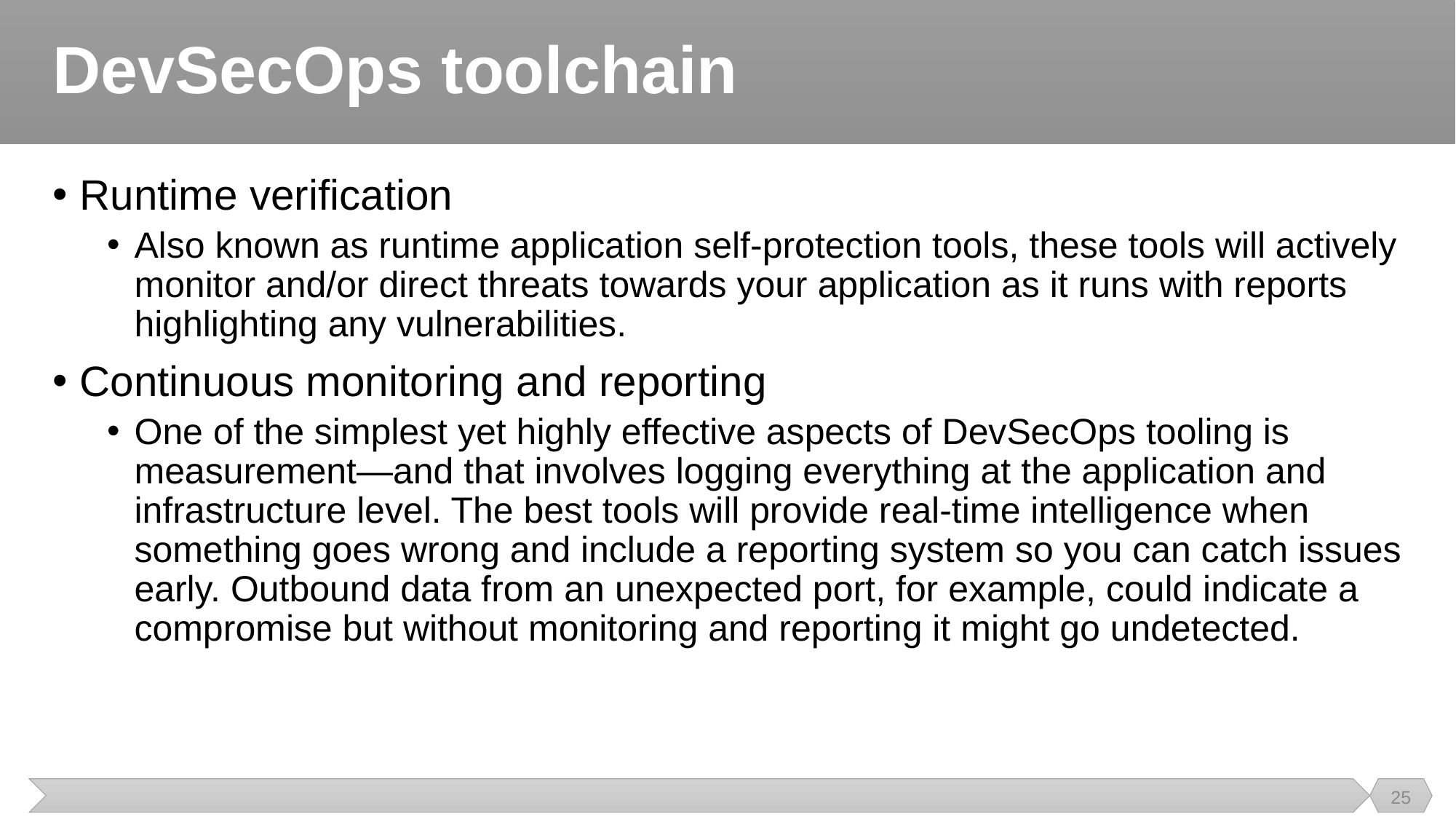

# DevSecOps toolchain
Runtime verification
Also known as runtime application self-protection tools, these tools will actively monitor and/or direct threats towards your application as it runs with reports highlighting any vulnerabilities.
Continuous monitoring and reporting
One of the simplest yet highly effective aspects of DevSecOps tooling is measurement—and that involves logging everything at the application and infrastructure level. The best tools will provide real-time intelligence when something goes wrong and include a reporting system so you can catch issues early. Outbound data from an unexpected port, for example, could indicate a compromise but without monitoring and reporting it might go undetected.

25